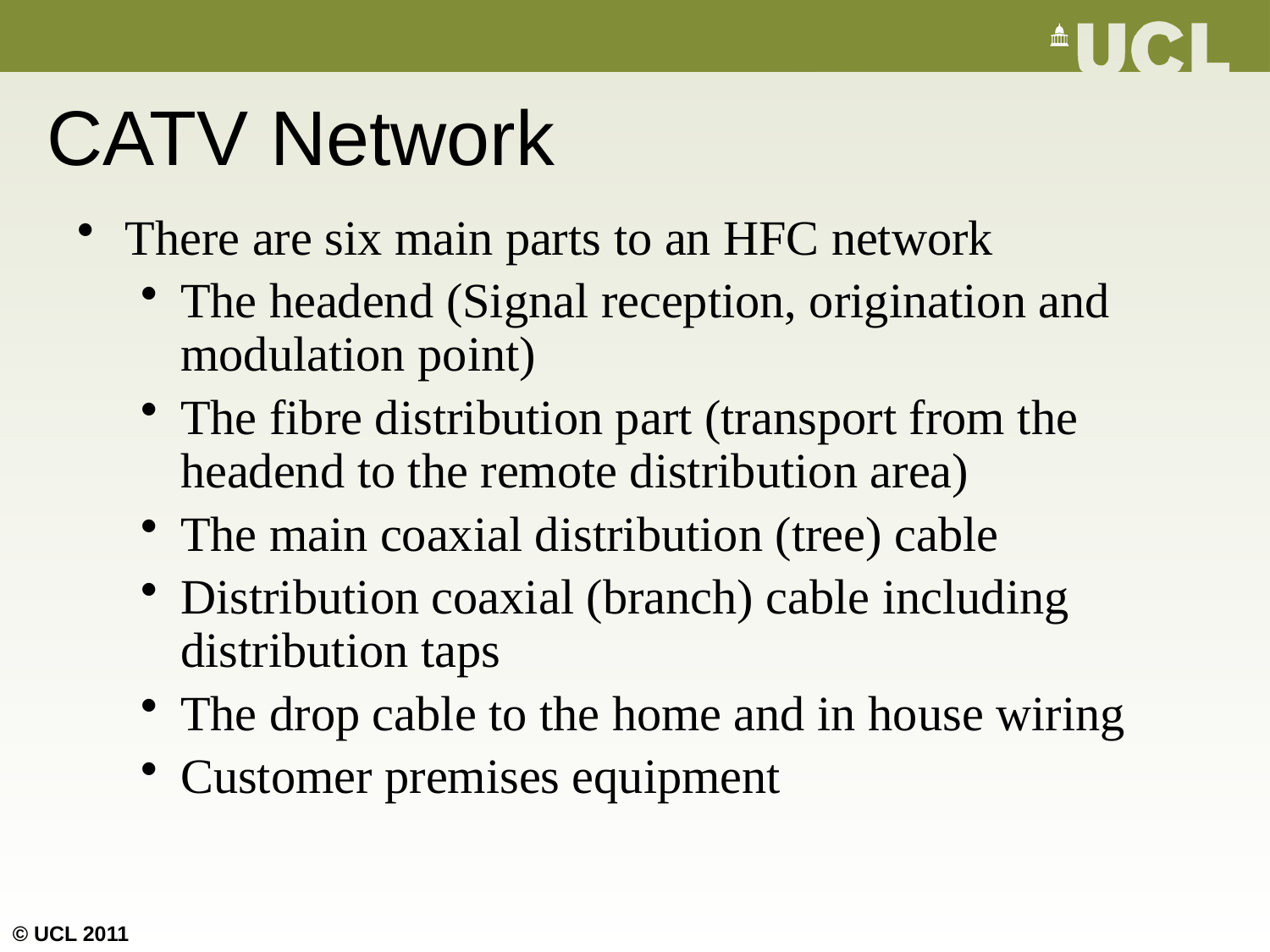

CATV Network

There are six main parts to an HFC network
The headend (Signal reception, origination and modulation point)
The fibre distribution part (transport from the headend to the remote distribution area)
The main coaxial distribution (tree) cable
Distribution coaxial (branch) cable including distribution taps
The drop cable to the home and in house wiring
Customer premises equipment